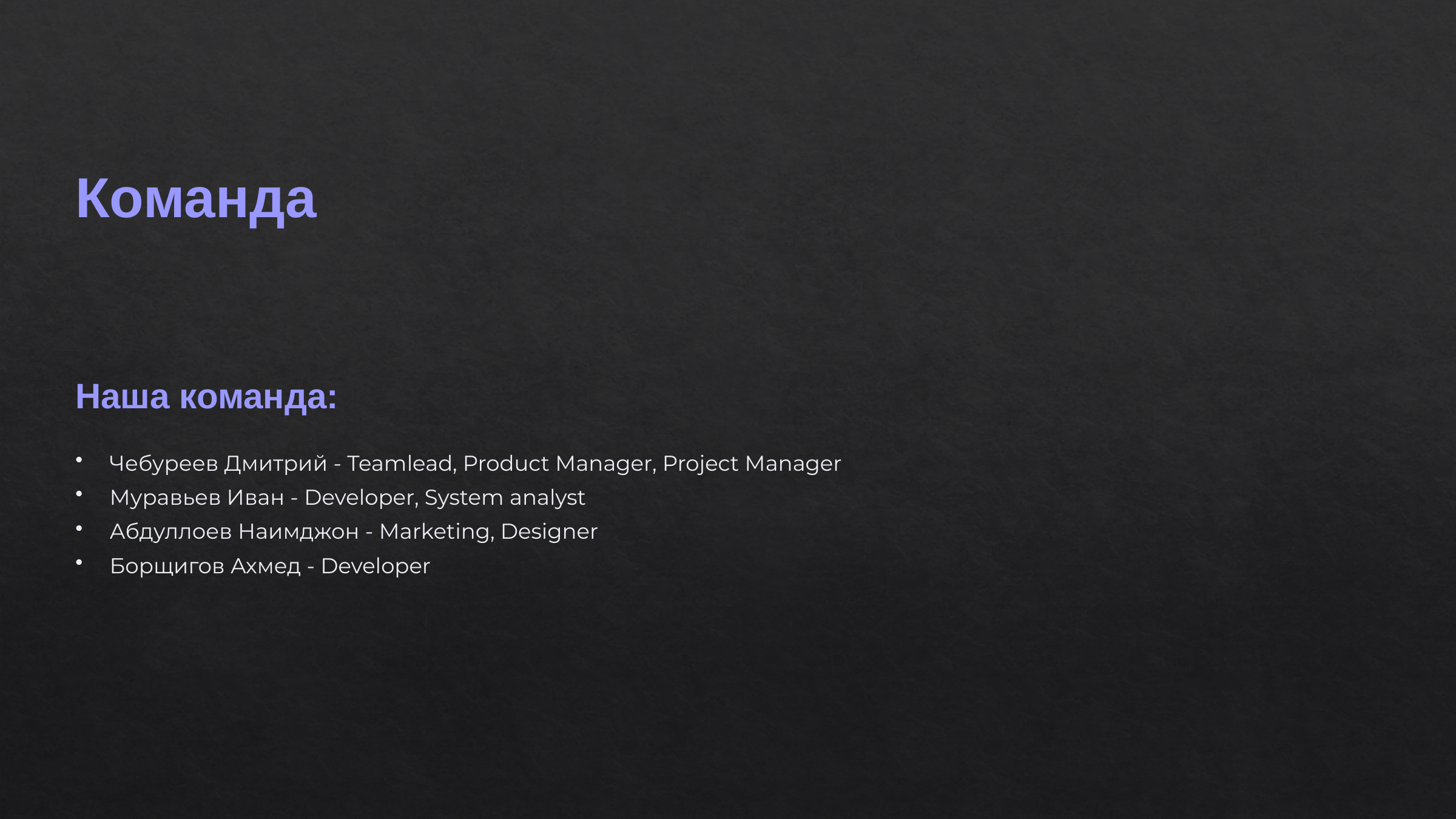

Команда
Наша команда:

Чебуреев Дмитрий - Teamlead, Product Manager, Project Manager
Муравьев Иван - Developer, System analyst
Абдуллоев Наимджон - Marketing, Designer
Борщигов Ахмед - Developer